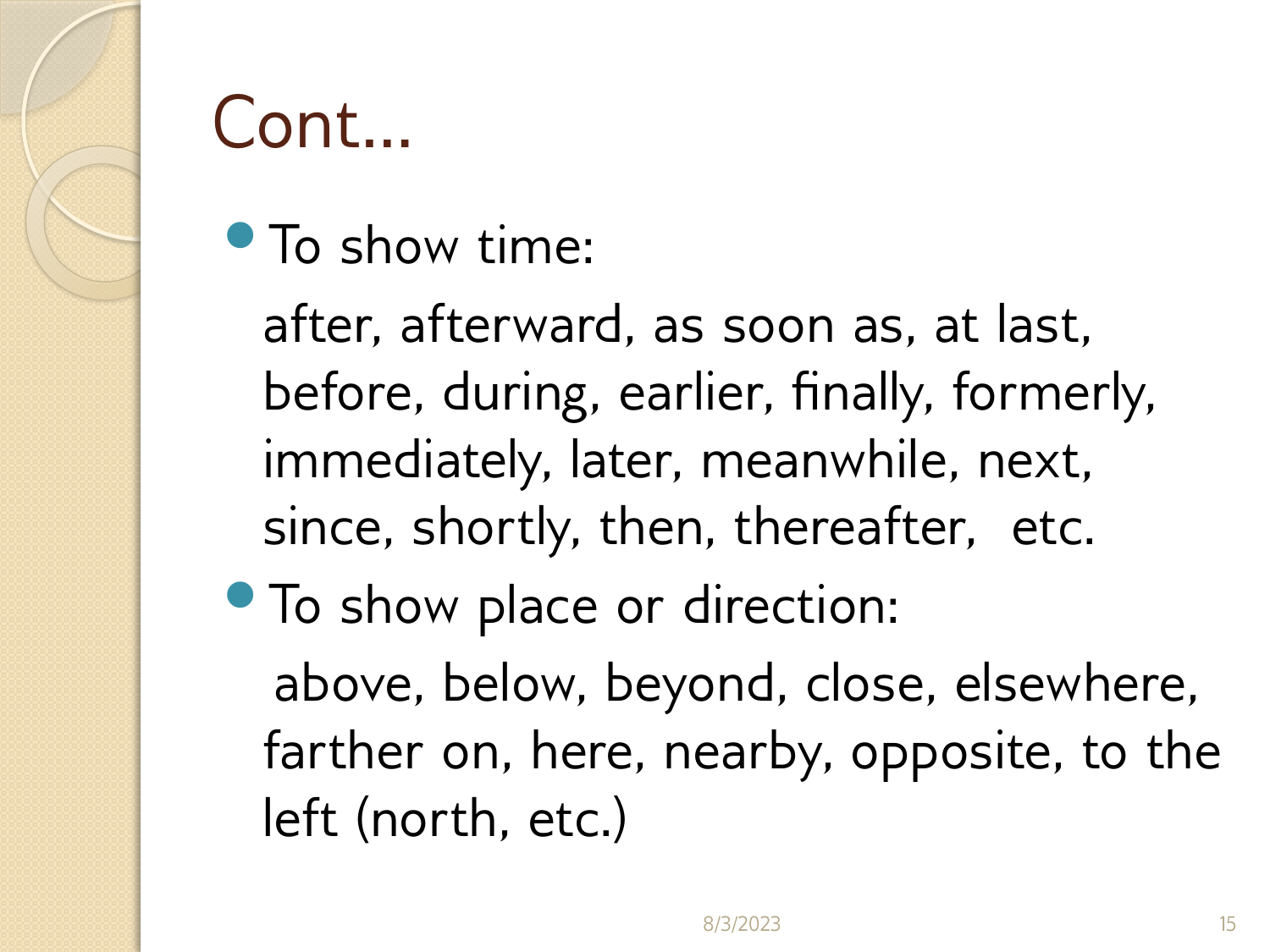

# Cont…
To show time:
	after, afterward, as soon as, at last, before, during, earlier, finally, formerly,  immediately, later, meanwhile, next, since, shortly, then, thereafter,  etc.
To show place or direction:
   above, below, beyond, close, elsewhere, farther on, here, nearby, opposite, to the left (north, etc.)

8/3/2023
15